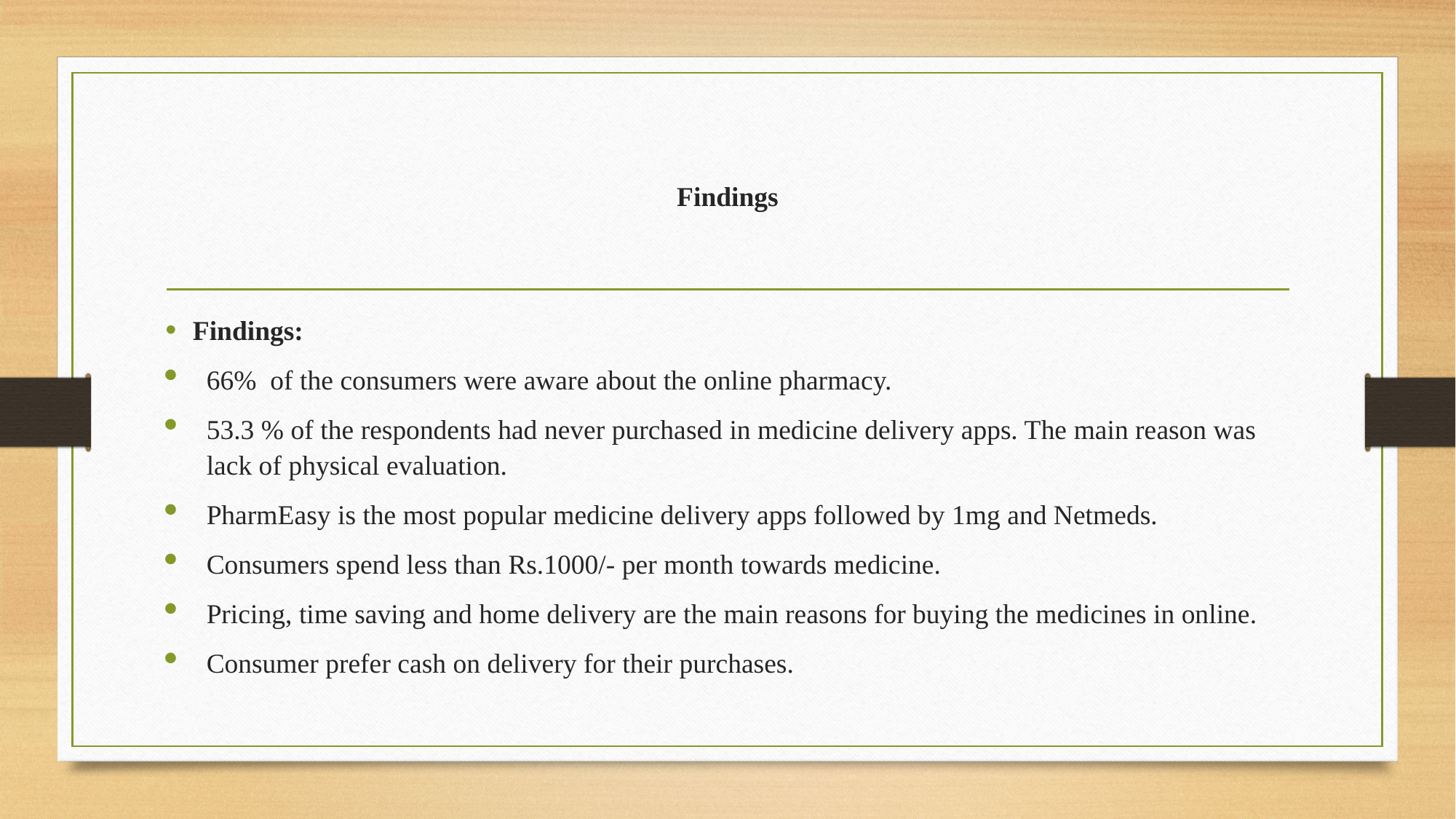

# Findings
Findings:
66%  of the consumers were aware about the online pharmacy.
53.3 % of the respondents had never purchased in medicine delivery apps. The main reason was lack of physical evaluation.
PharmEasy is the most popular medicine delivery apps followed by 1mg and Netmeds.
Consumers spend less than Rs.1000/- per month towards medicine.
Pricing, time saving and home delivery are the main reasons for buying the medicines in online.
Consumer prefer cash on delivery for their purchases.